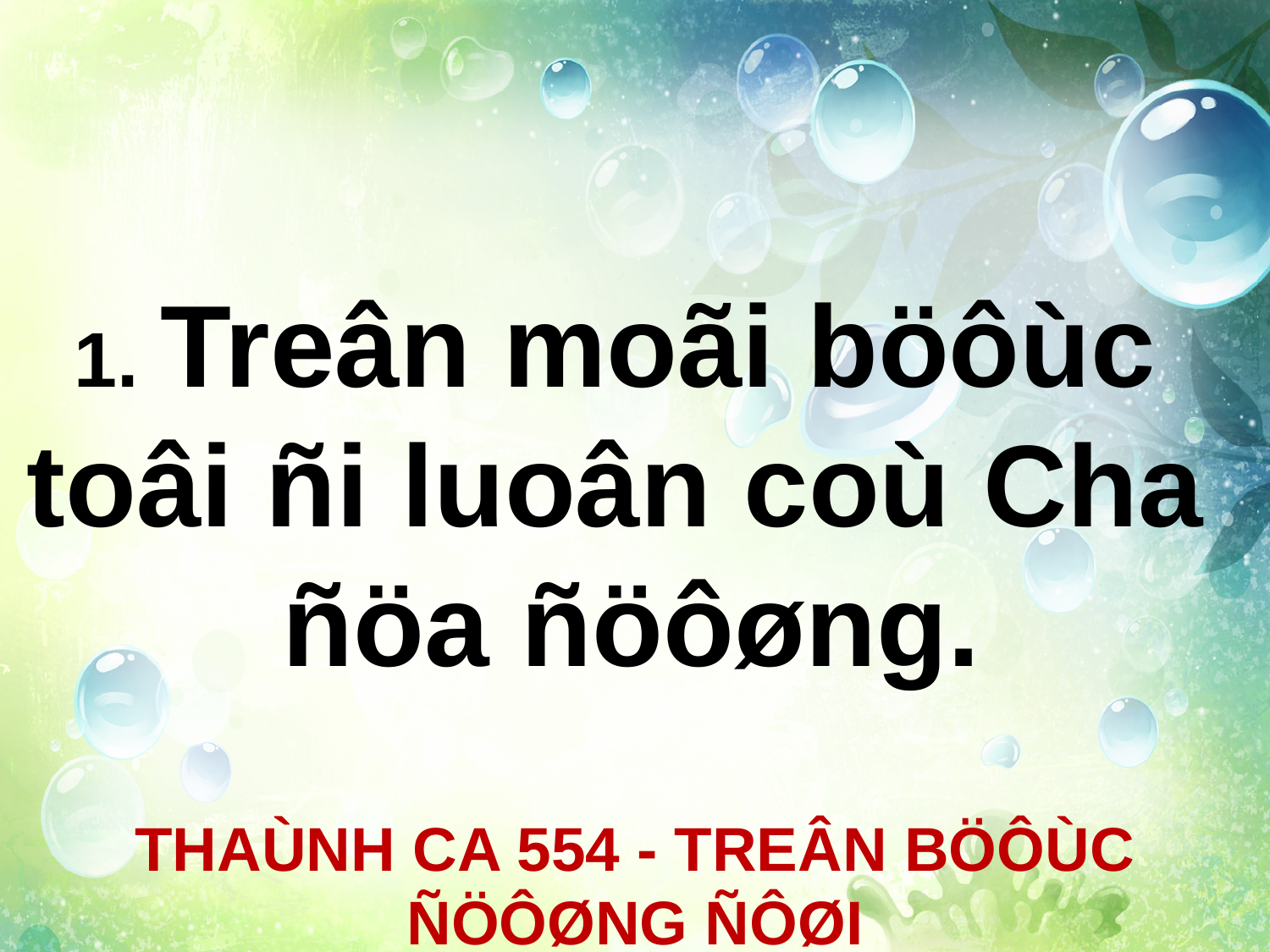

1. Treân moãi böôùc
toâi ñi luoân coù Cha
ñöa ñöôøng.
THAÙNH CA 554 - TREÂN BÖÔÙC ÑÖÔØNG ÑÔØI